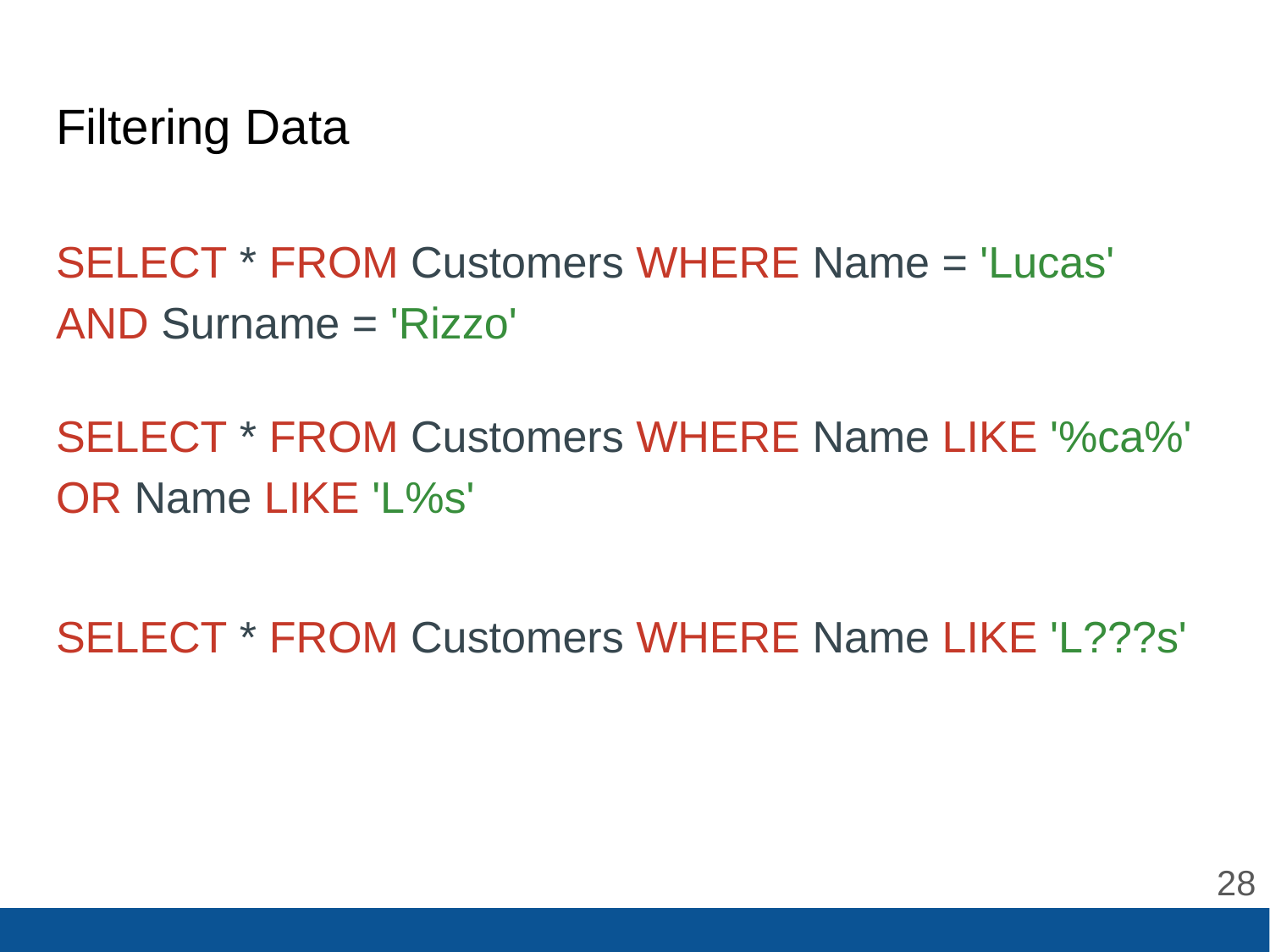

# Filtering Data
SELECT * FROM Customers WHERE Name = 'Lucas' AND Surname = 'Rizzo'
SELECT * FROM Customers WHERE Name LIKE '%ca%' OR Name LIKE 'L%s'
SELECT * FROM Customers WHERE Name LIKE 'L???s'

28